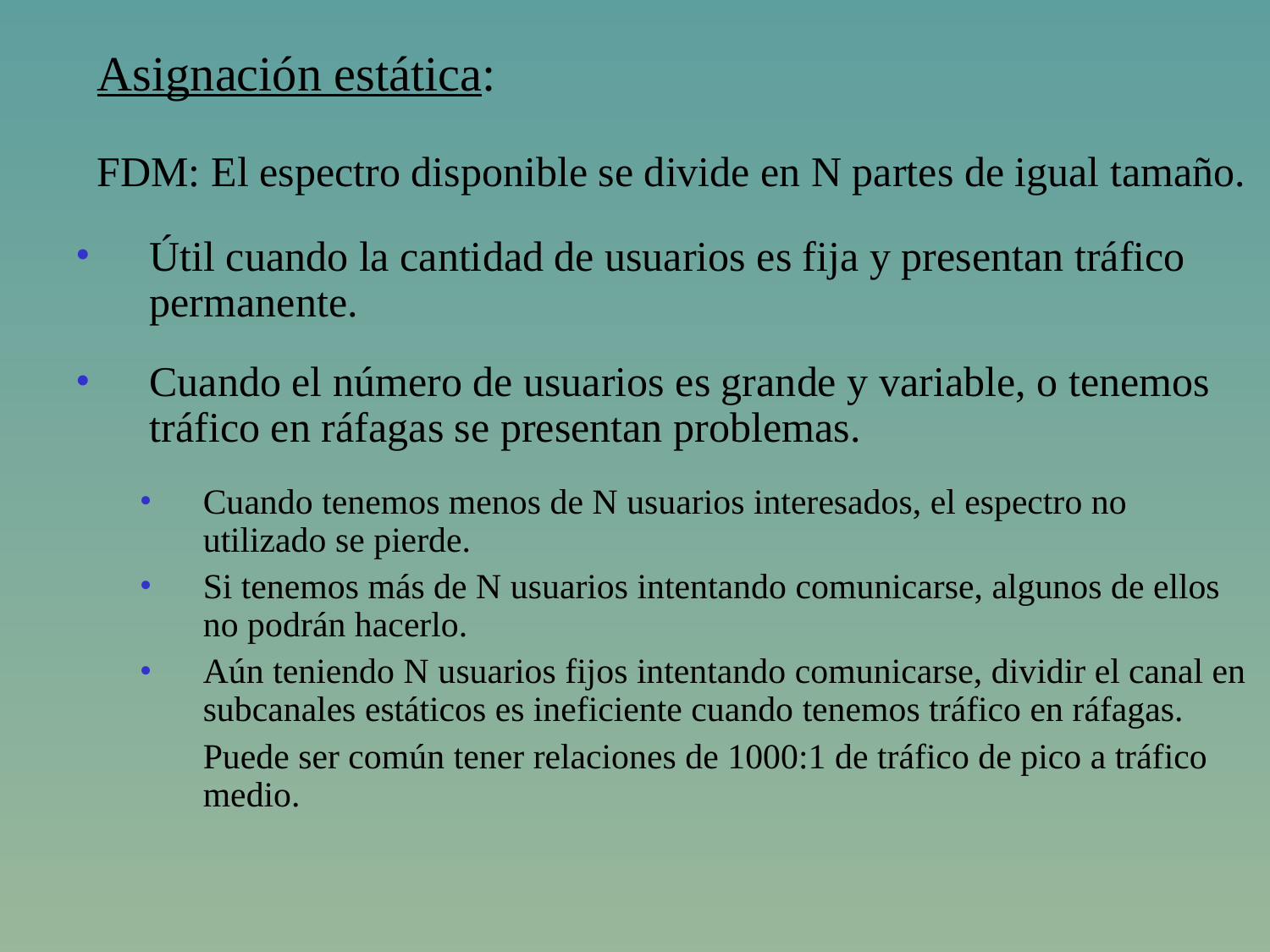

Asignación estática:

	FDM: El espectro disponible se divide en N partes de igual tamaño.

Útil cuando la cantidad de usuarios es fija y presentan tráfico permanente.

Cuando el número de usuarios es grande y variable, o tenemos tráfico en ráfagas se presentan problemas.

Cuando tenemos menos de N usuarios interesados, el espectro no utilizado se pierde.
Si tenemos más de N usuarios intentando comunicarse, algunos de ellos no podrán hacerlo.
Aún teniendo N usuarios fijos intentando comunicarse, dividir el canal en subcanales estáticos es ineficiente cuando tenemos tráfico en ráfagas.
	Puede ser común tener relaciones de 1000:1 de tráfico de pico a tráfico medio.